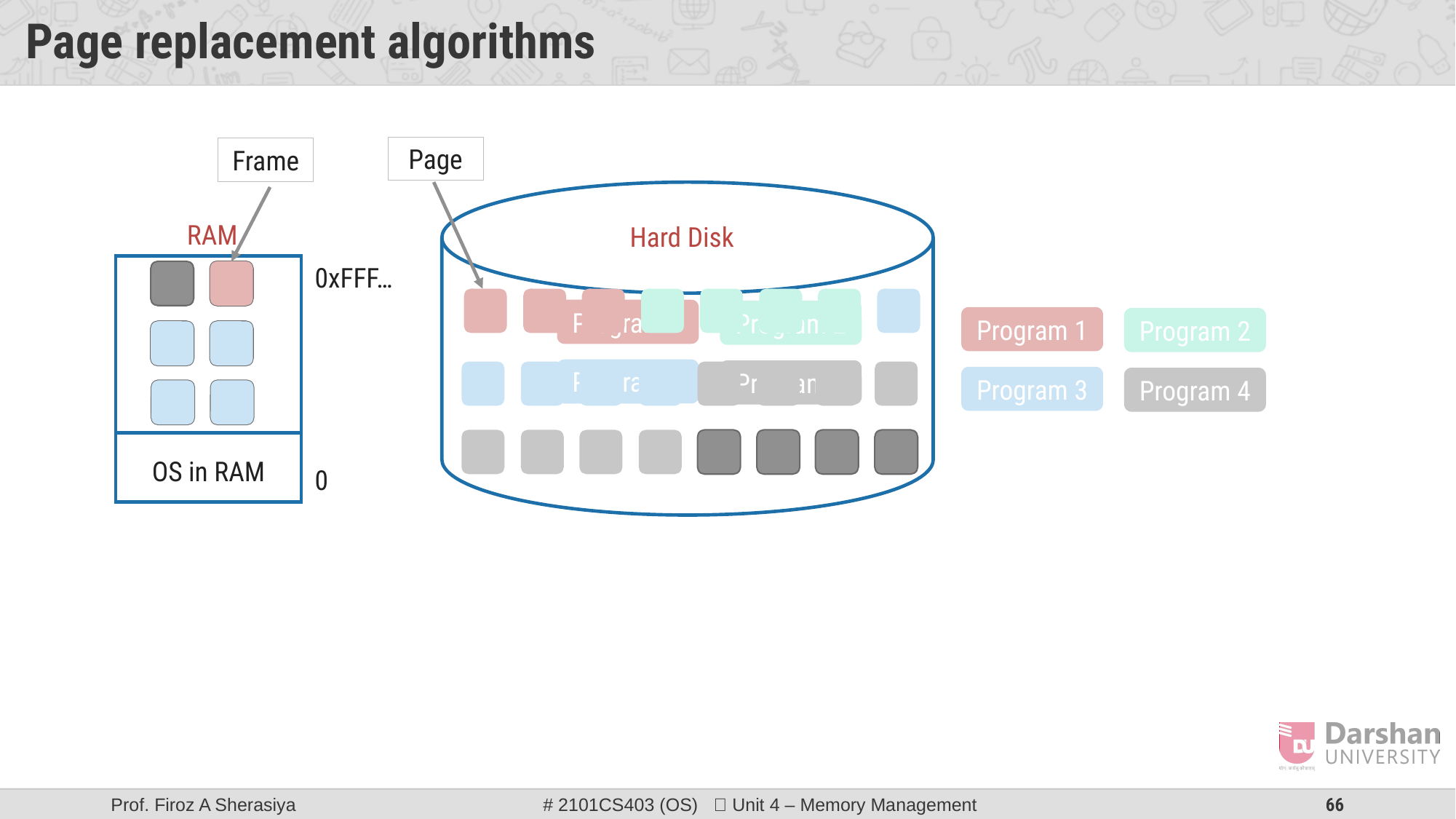

# Page replacement algorithms

Page
Frame

RAM
Hard Disk
0xFFF…

Program 1
Program 2
Program 1
Program 2

Program 3
Program 4

Program 3
Program 4

OS in RAM
0